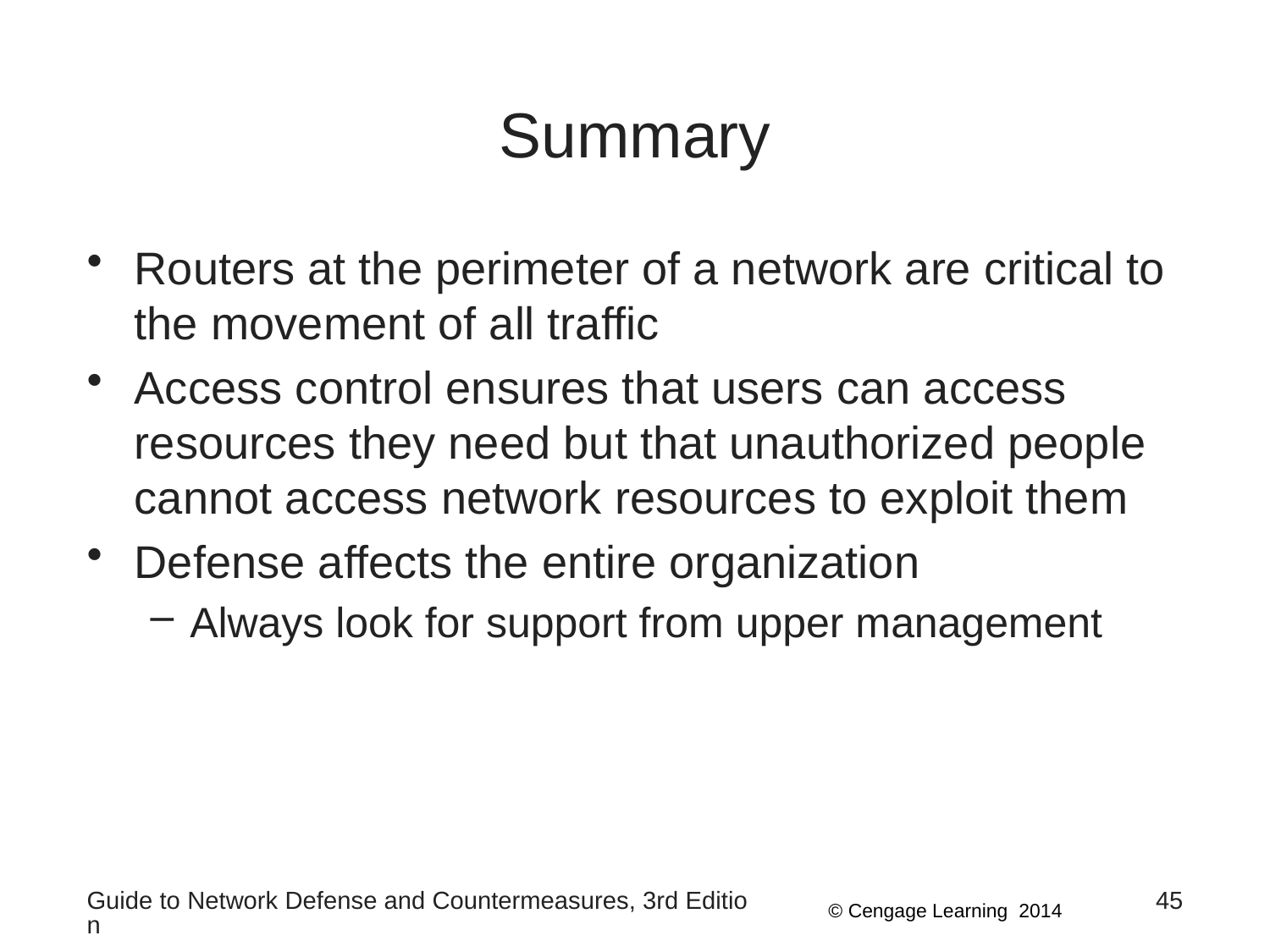

# Summary
Routers at the perimeter of a network are critical to the movement of all traffic
Access control ensures that users can access resources they need but that unauthorized people cannot access network resources to exploit them
Defense affects the entire organization
Always look for support from upper management
Guide to Network Defense and Countermeasures, 3rd Edition
45